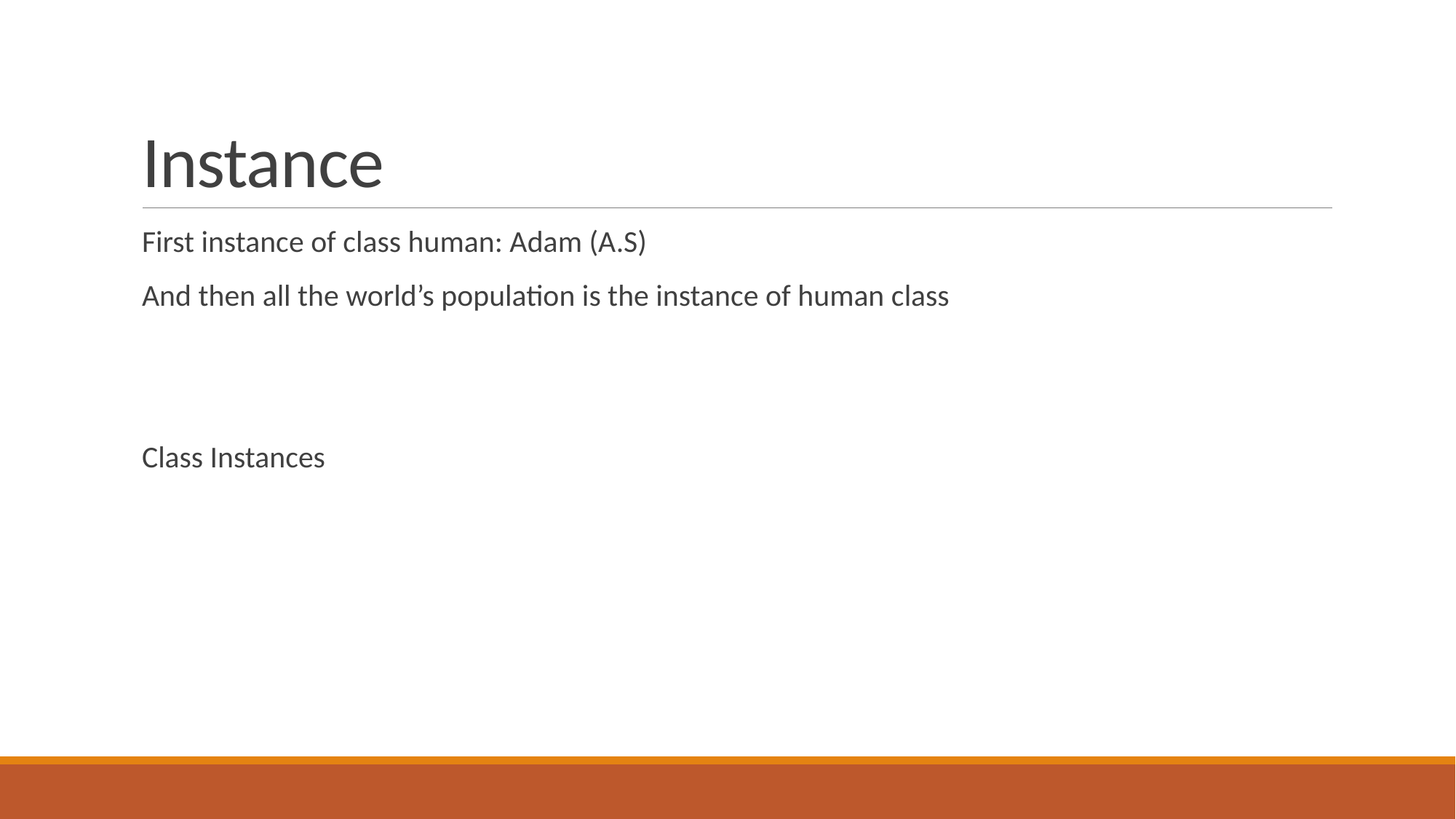

# Instance
First instance of class human: Adam (A.S)
And then all the world’s population is the instance of human class

Class Instances